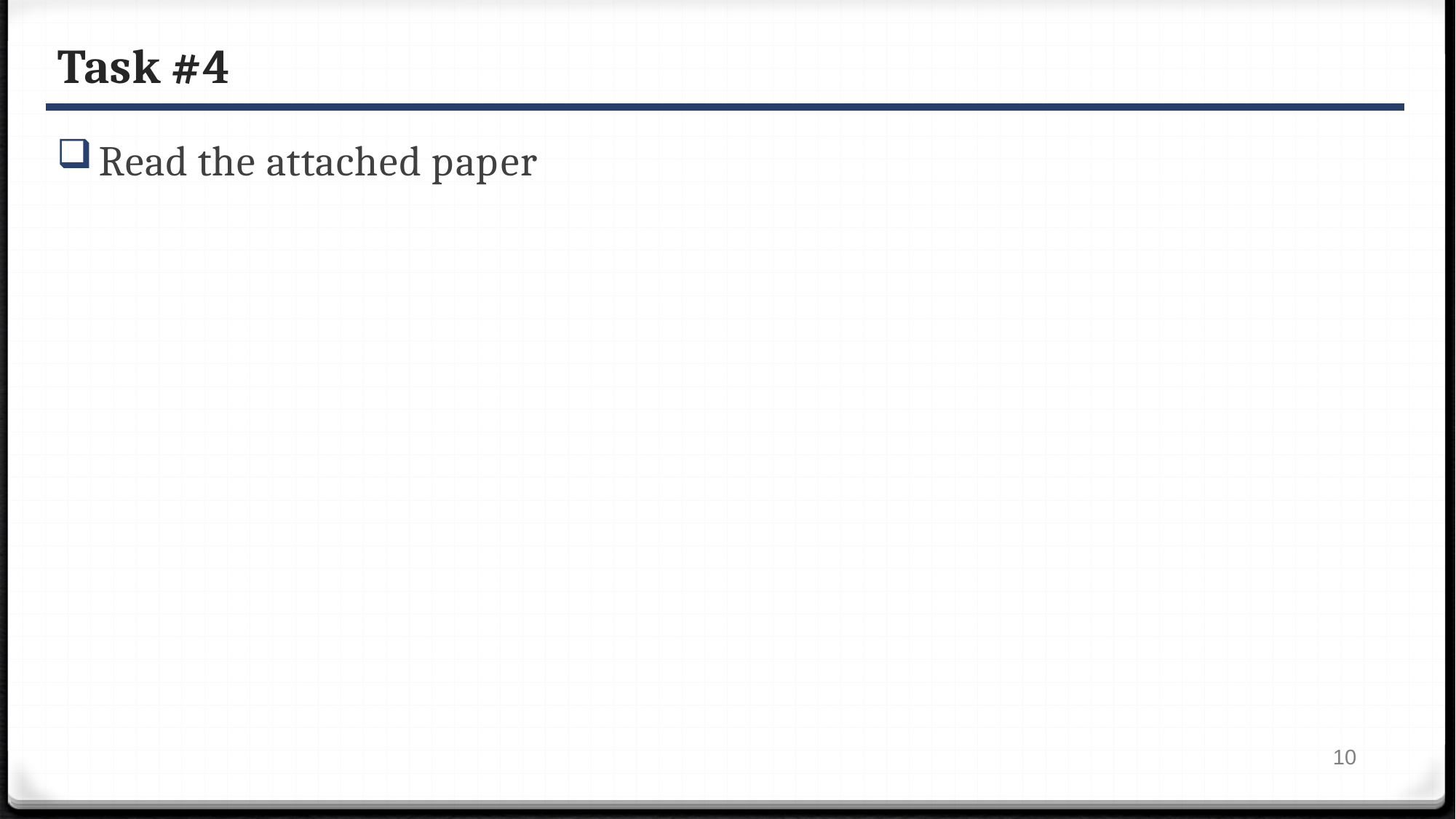

# Task #4
Read the attached paper
10